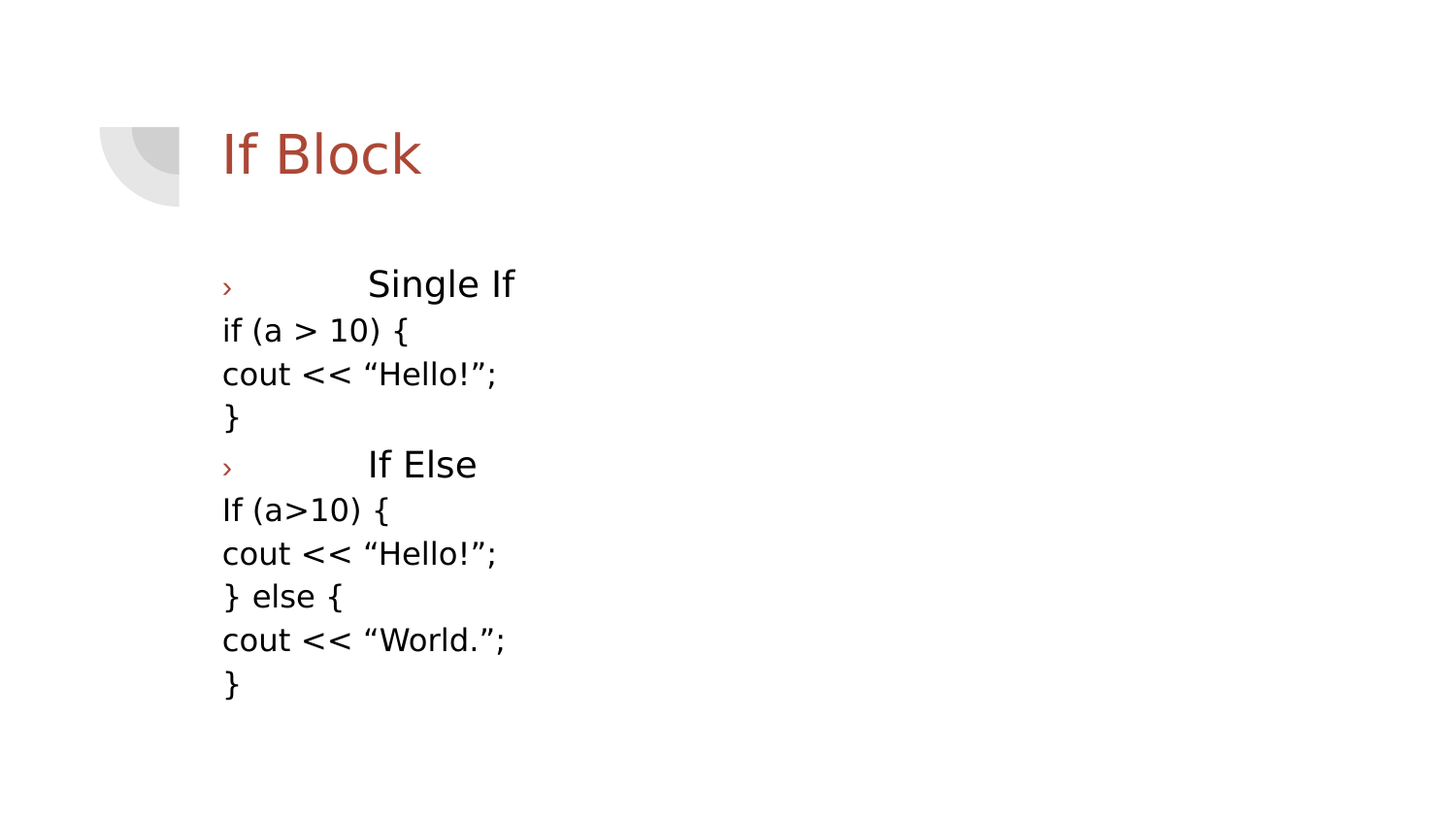

# If Block

›	Single If
if (a > 10) {
cout << “Hello!”;
}
›	If Else
If (a>10) {
cout << “Hello!”;
} else {
cout << “World.”;
}